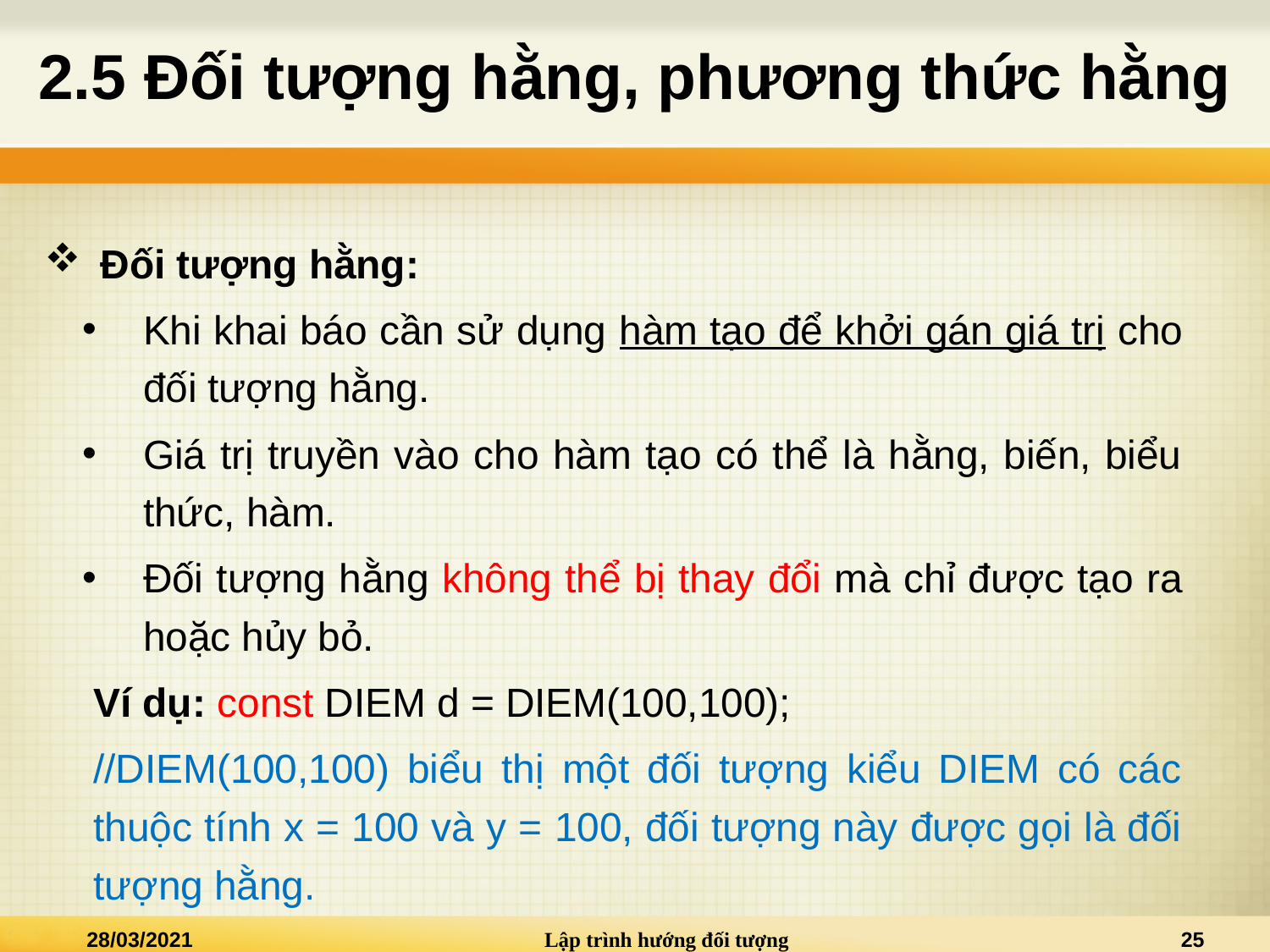

# 2.5 Đối tượng hằng, phương thức hằng
Đối tượng hằng:
Khi khai báo cần sử dụng hàm tạo để khởi gán giá trị cho đối tượng hằng.
Giá trị truyền vào cho hàm tạo có thể là hằng, biến, biểu thức, hàm.
Đối tượng hằng không thể bị thay đổi mà chỉ được tạo ra hoặc hủy bỏ.
Ví dụ: const DIEM d = DIEM(100,100);
//DIEM(100,100) biểu thị một đối tượng kiểu DIEM có các thuộc tính x = 100 và y = 100, đối tượng này được gọi là đối tượng hằng.

28/03/2021
Lập trình hướng đối tượng
25